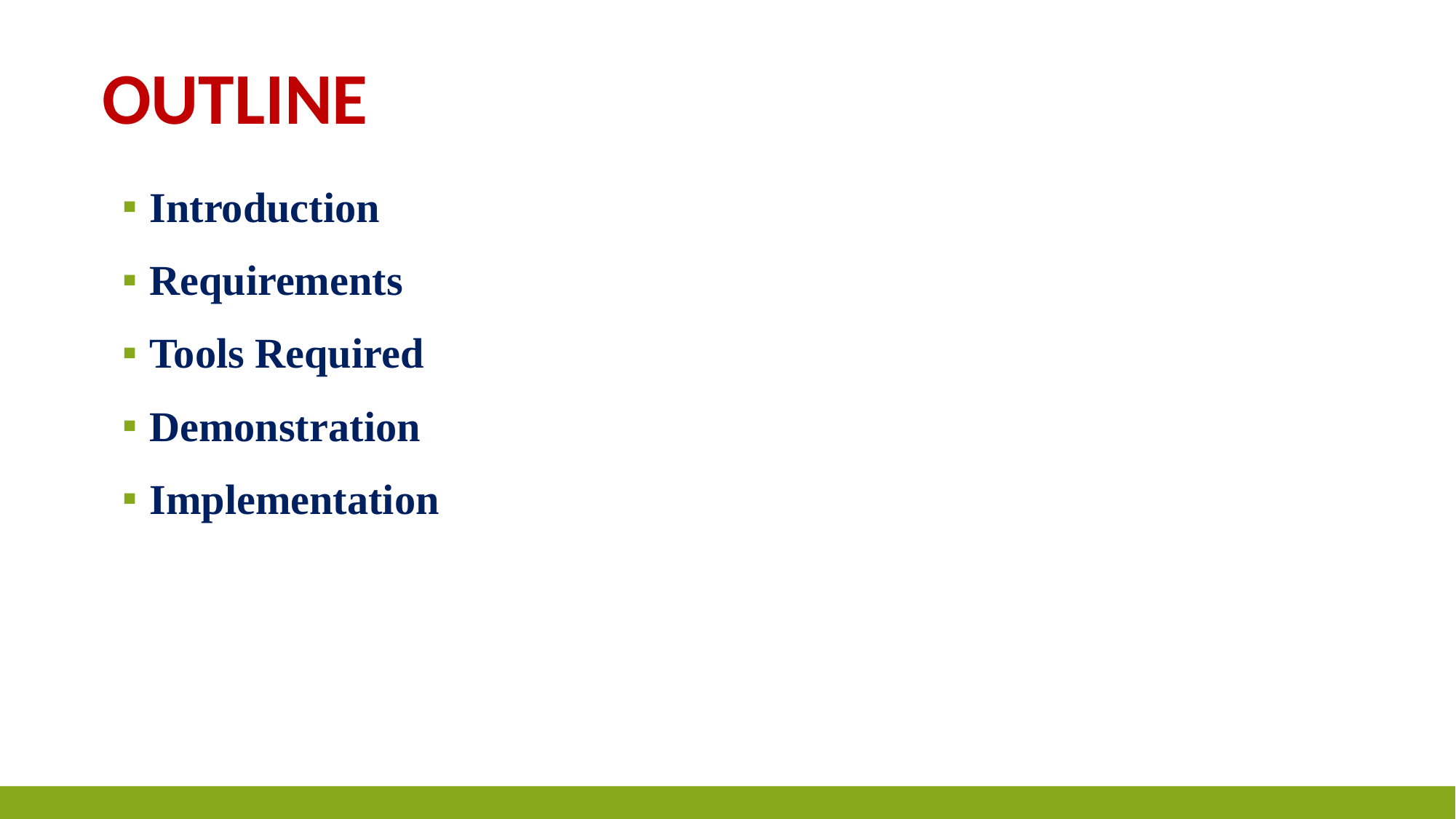

# Outline
Introduction
Requirements
Tools Required
Demonstration
Implementation